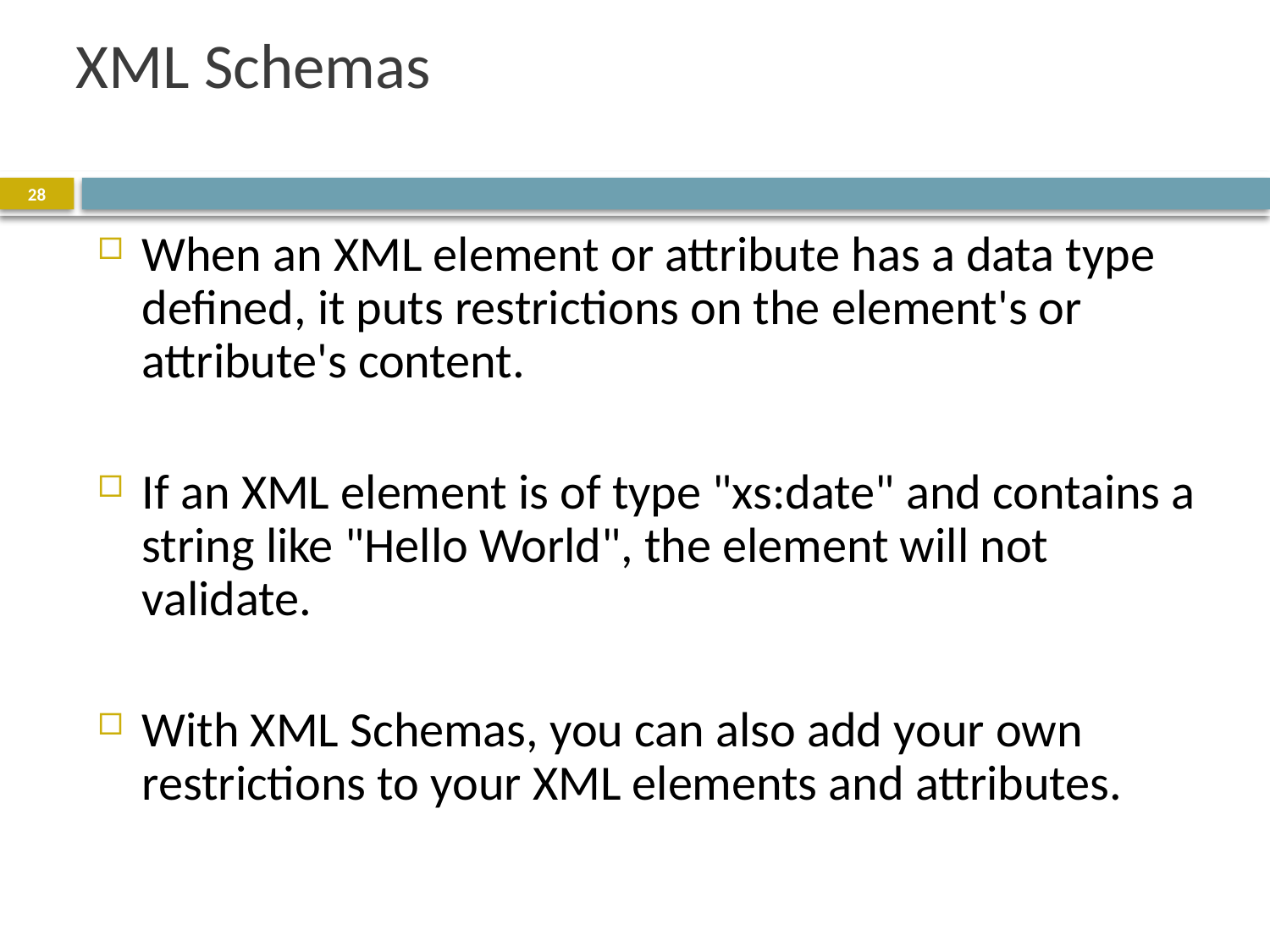

# XML Schemas
28
When an XML element or attribute has a data type defined, it puts restrictions on the element's or attribute's content.

If an XML element is of type "xs:date" and contains a string like "Hello World", the element will not validate.

With XML Schemas, you can also add your own restrictions to your XML elements and attributes.